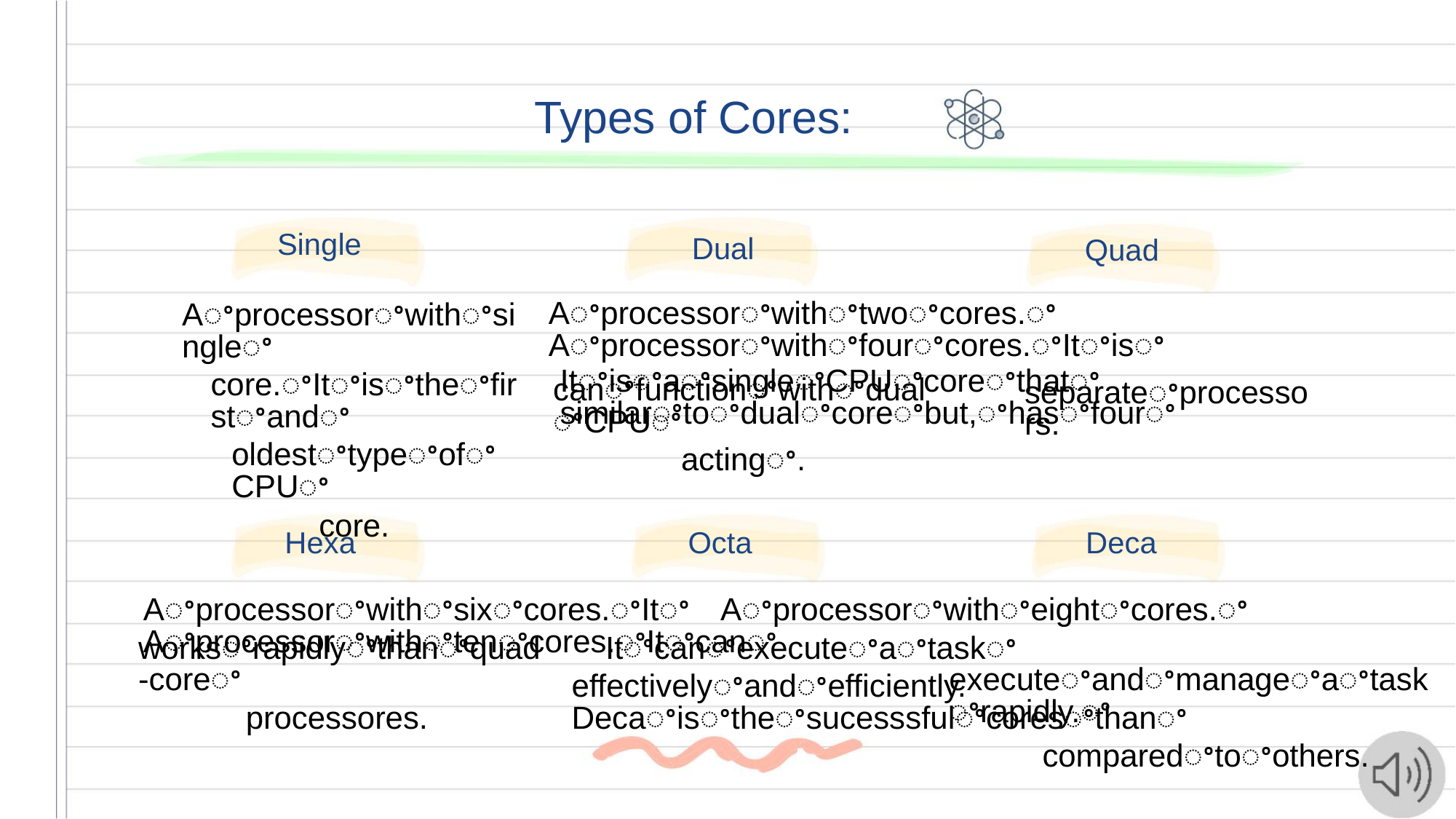

Types of Cores:
Single
Dual
Quad
Aꢀprocessorꢀwithꢀtwoꢀcores.ꢀ Aꢀprocessorꢀwithꢀfourꢀcores.ꢀItꢀisꢀ
ItꢀisꢀaꢀsingleꢀCPUꢀcoreꢀthatꢀ similarꢀtoꢀdualꢀcoreꢀbut,ꢀhasꢀfourꢀ
Aꢀprocessorꢀwithꢀsingleꢀ
core.ꢀItꢀisꢀtheꢀfirstꢀandꢀ
oldestꢀtypeꢀofꢀCPUꢀ
core.
canꢀfunctionꢀwithꢀdualꢀCPUꢀ
actingꢀ.
separateꢀprocessors.
Hexa
Octa
Deca
Aꢀprocessorꢀwithꢀsixꢀcores.ꢀItꢀ Aꢀprocessorꢀwithꢀeightꢀcores.ꢀ Aꢀprocessorꢀwithꢀtenꢀcores.ꢀItꢀcanꢀ
executeꢀandꢀmanageꢀaꢀtaskꢀrapidly.ꢀ
worksꢀrapidlyꢀthanꢀquad-coreꢀ
processores.
Itꢀcanꢀexecuteꢀaꢀtaskꢀ
effectivelyꢀandꢀefficiently. Decaꢀisꢀtheꢀsucesssfulꢀcoresꢀthanꢀ
comparedꢀtoꢀothers.